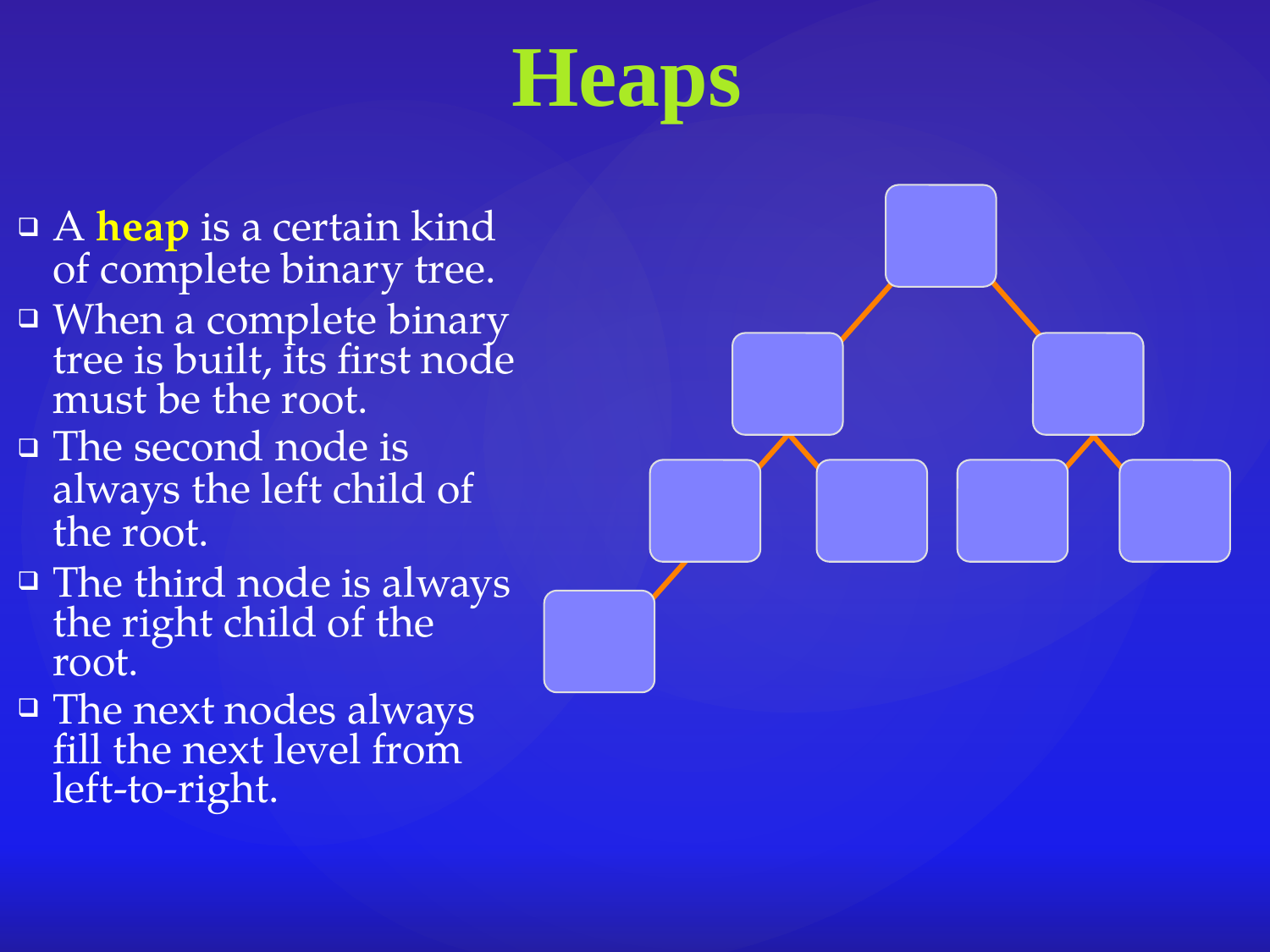

# Heaps
A heap is a certain kind of complete binary tree.
When a complete binary tree is built, its first node must be the root.
The second node is always the left child of the root.
The third node is always the right child of the root.
The next nodes always fill the next level from left-to-right.